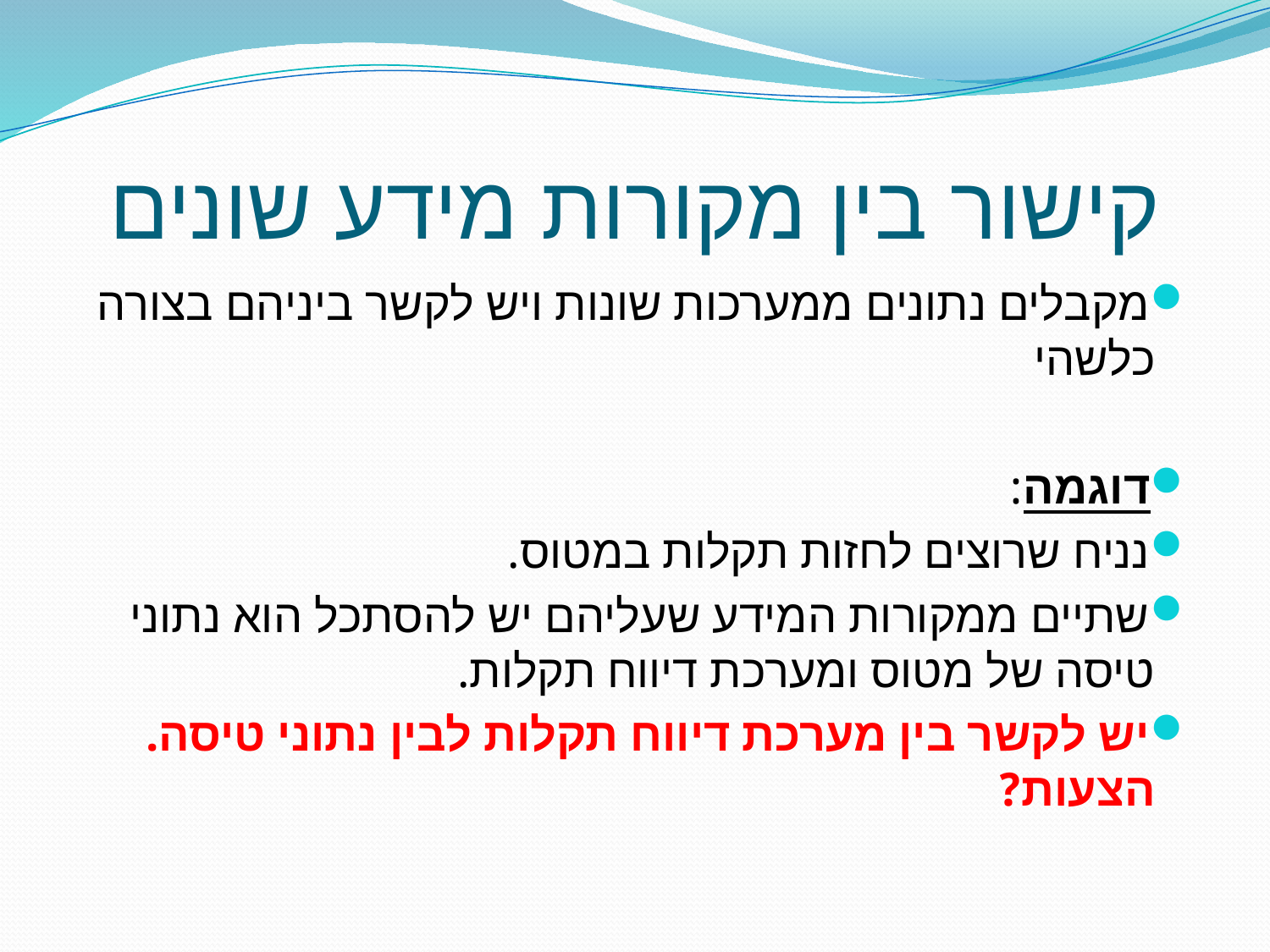

# קישור בין מקורות מידע שונים
מקבלים נתונים ממערכות שונות ויש לקשר ביניהם בצורה כלשהי

דוגמה:
נניח שרוצים לחזות תקלות במטוס.
שתיים ממקורות המידע שעליהם יש להסתכל הוא נתוני טיסה של מטוס ומערכת דיווח תקלות.
יש לקשר בין מערכת דיווח תקלות לבין נתוני טיסה. הצעות?